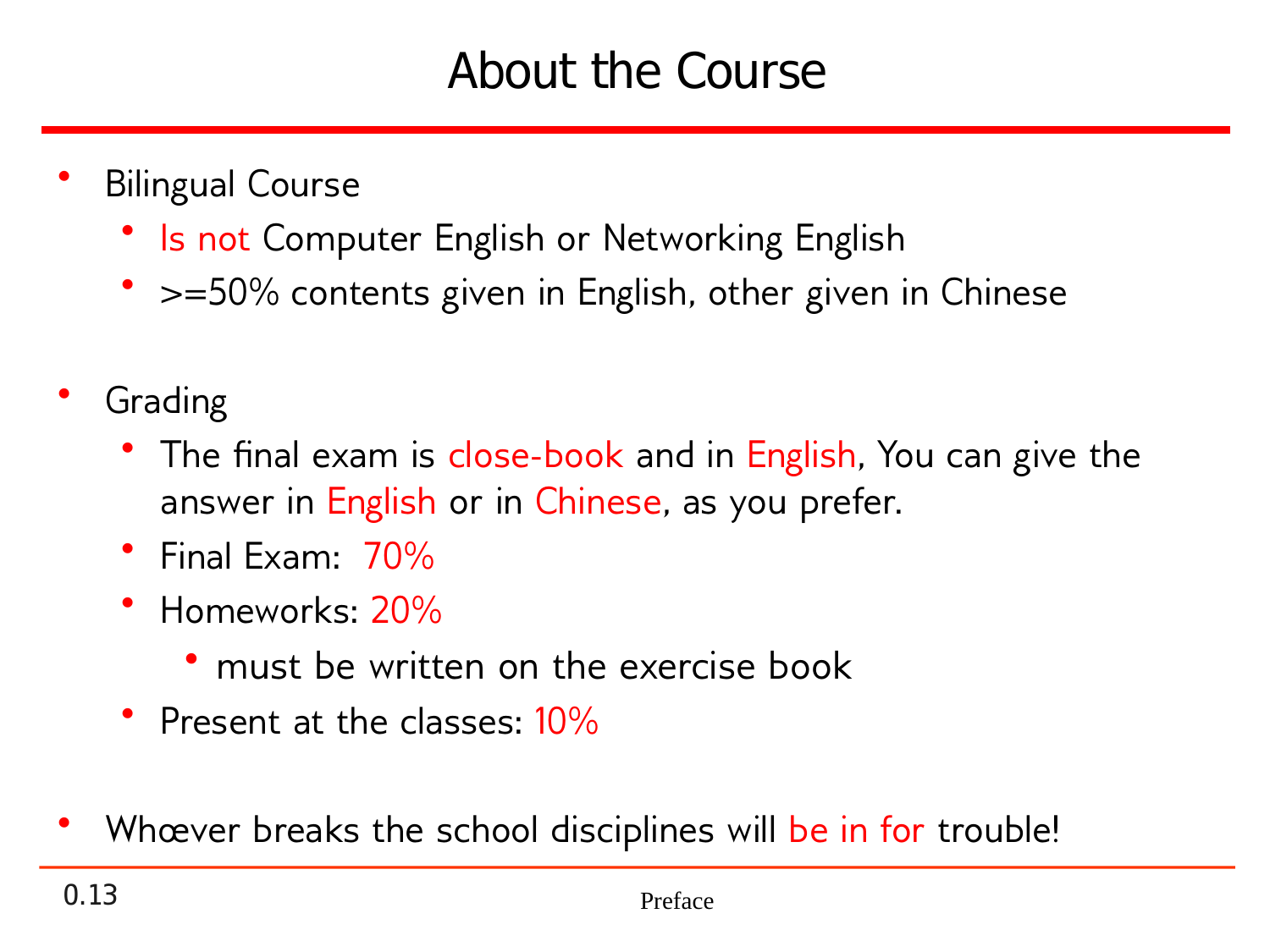

# About the Course
Bilingual Course
Is not Computer English or Networking English
>=50% contents given in English, other given in Chinese

Grading
The final exam is close-book and in English, You can give the answer in English or in Chinese, as you prefer.
Final Exam:  70%
Homeworks: 20%
must be written on the exercise book
Present at the classes: 10%

Whoever breaks the school disciplines will be in for trouble!
Preface